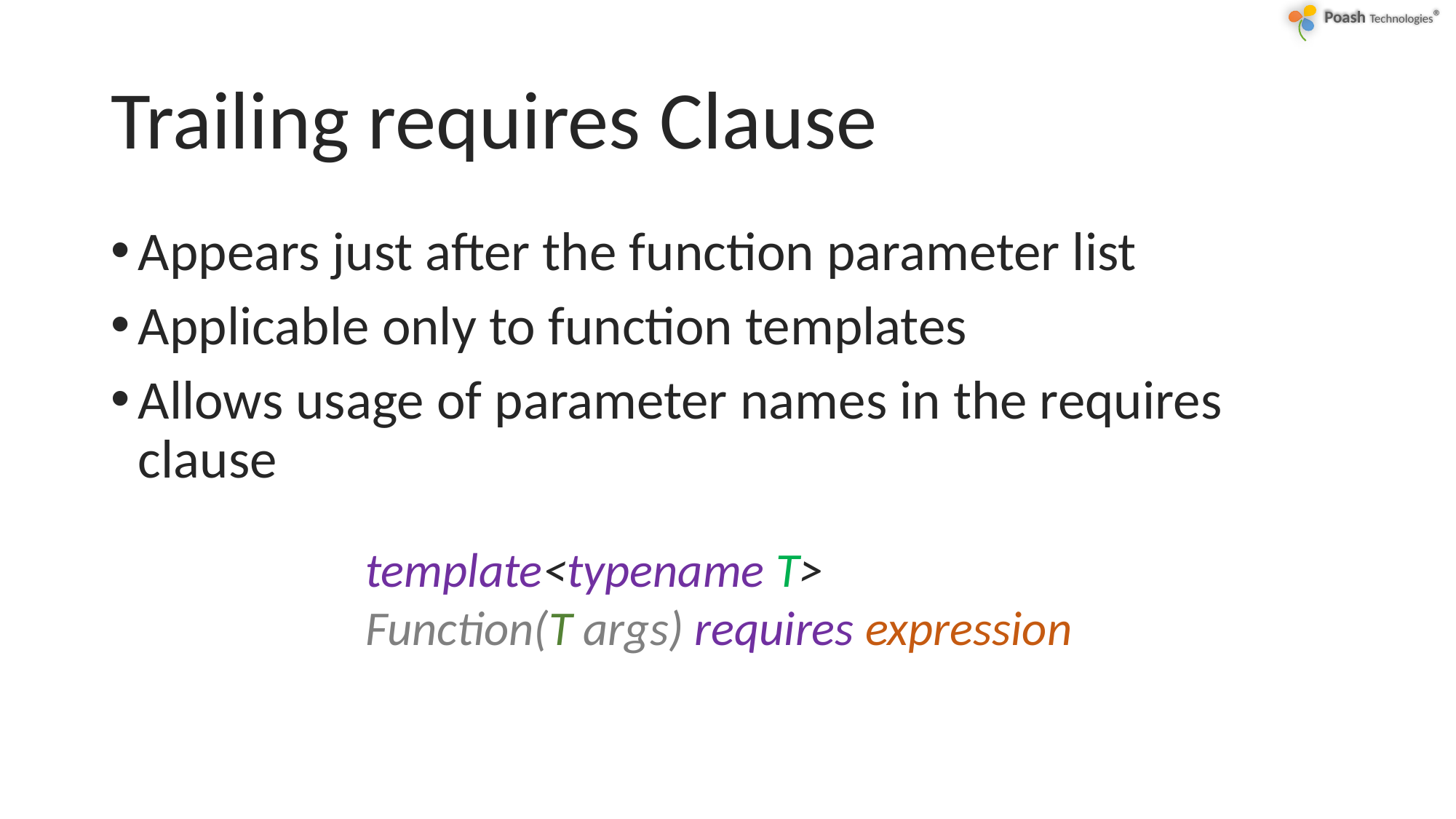

# Trailing requires Clause
Appears just after the function parameter list
Applicable only to function templates
Allows usage of parameter names in the requires clause
template<typename T>
Function(T args) requires expression